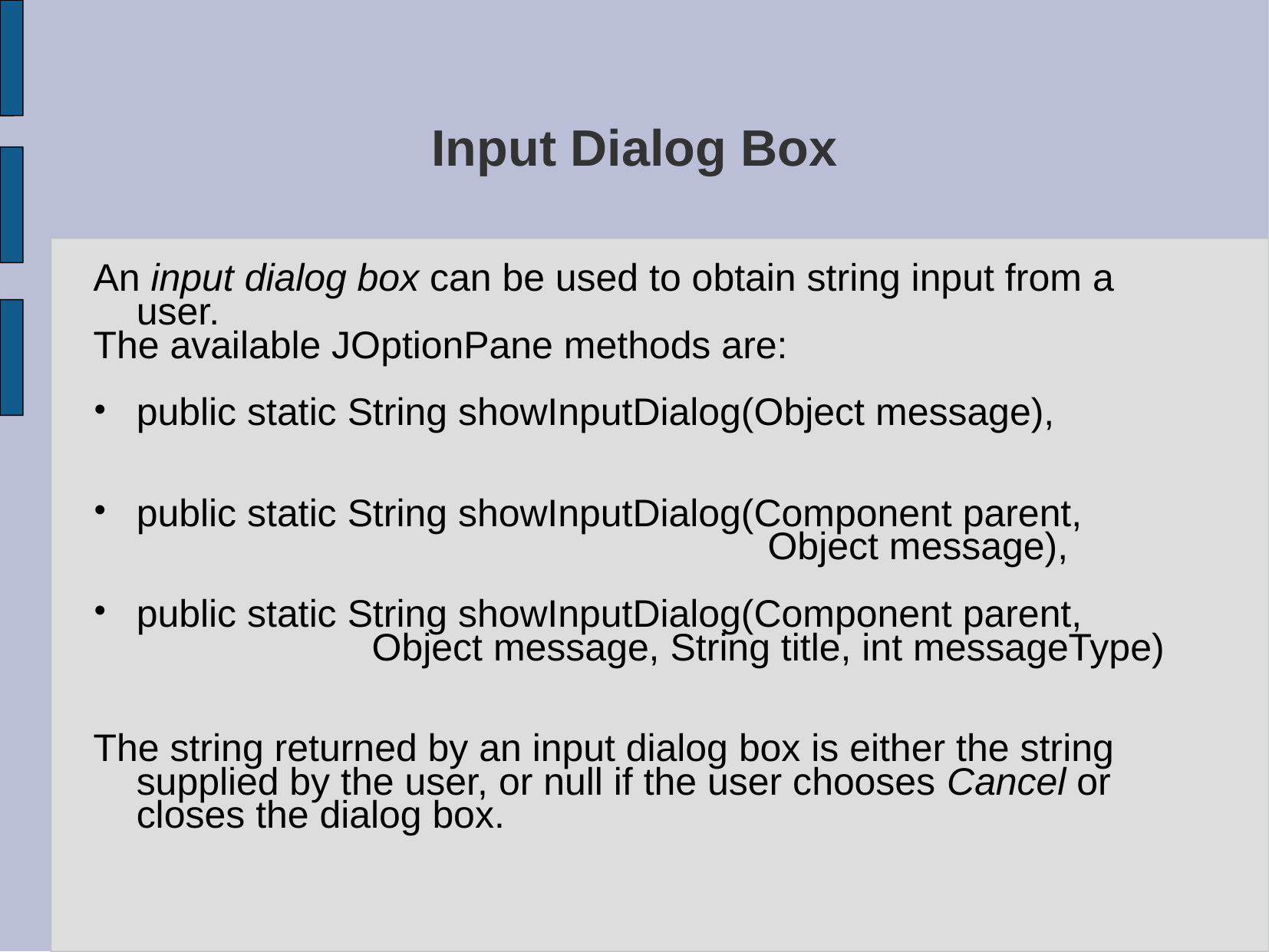

# Input Dialog Box
An input dialog box can be used to obtain string input from a user.
The available JOptionPane methods are:
public static String showInputDialog(Object message),
public static String showInputDialog(Component parent,
                                                           Object message),
public static String showInputDialog(Component parent,
                      Object message, String title, int messageType)
The string returned by an input dialog box is either the string supplied by the user, or null if the user chooses Cancel or closes the dialog box.